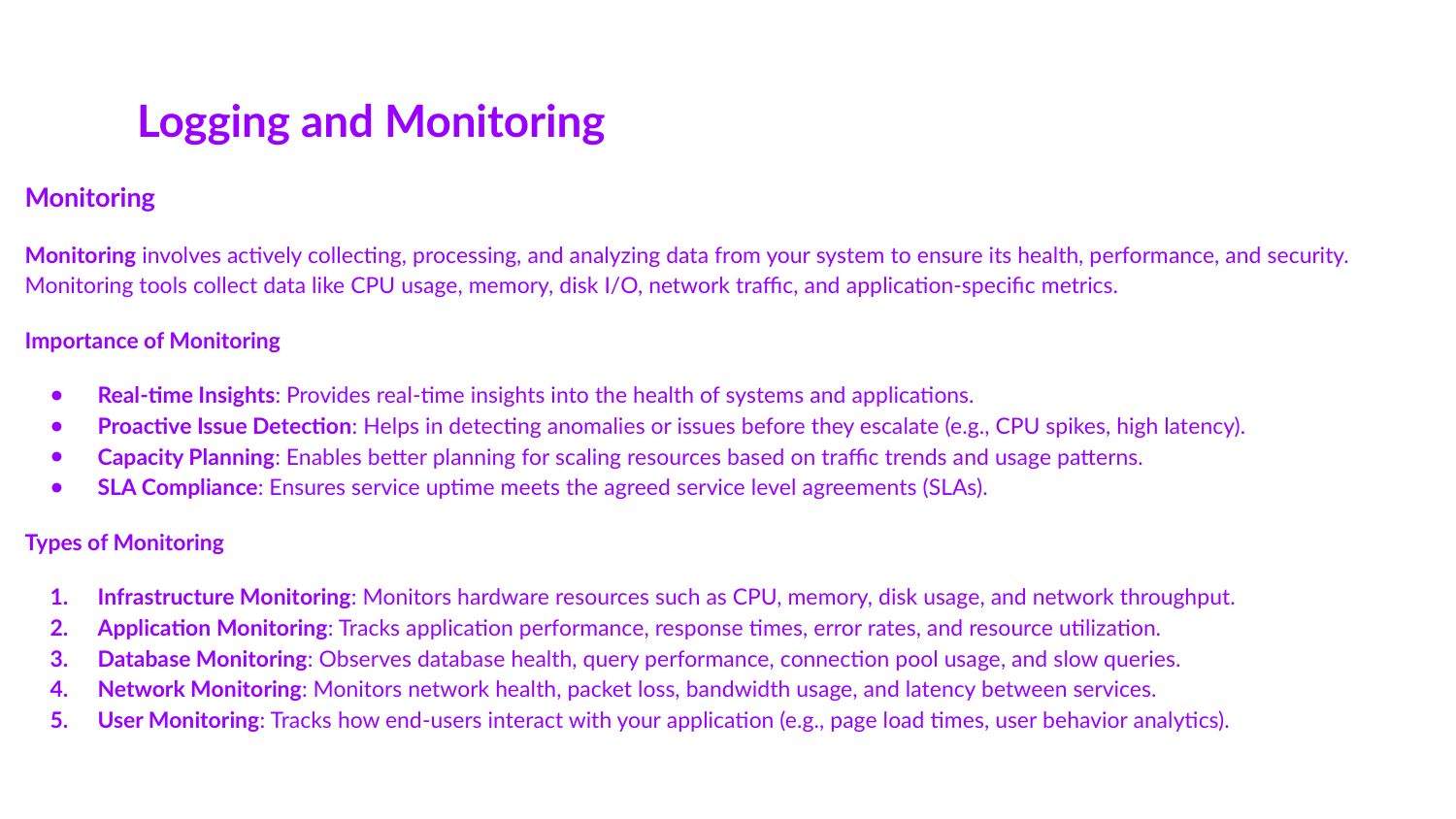

# Logging and Monitoring
Monitoring
Monitoring involves actively collecting, processing, and analyzing data from your system to ensure its health, performance, and security. Monitoring tools collect data like CPU usage, memory, disk I/O, network traffic, and application-specific metrics.
Importance of Monitoring
Real-time Insights: Provides real-time insights into the health of systems and applications.
Proactive Issue Detection: Helps in detecting anomalies or issues before they escalate (e.g., CPU spikes, high latency).
Capacity Planning: Enables better planning for scaling resources based on traffic trends and usage patterns.
SLA Compliance: Ensures service uptime meets the agreed service level agreements (SLAs).
Types of Monitoring
Infrastructure Monitoring: Monitors hardware resources such as CPU, memory, disk usage, and network throughput.
Application Monitoring: Tracks application performance, response times, error rates, and resource utilization.
Database Monitoring: Observes database health, query performance, connection pool usage, and slow queries.
Network Monitoring: Monitors network health, packet loss, bandwidth usage, and latency between services.
User Monitoring: Tracks how end-users interact with your application (e.g., page load times, user behavior analytics).